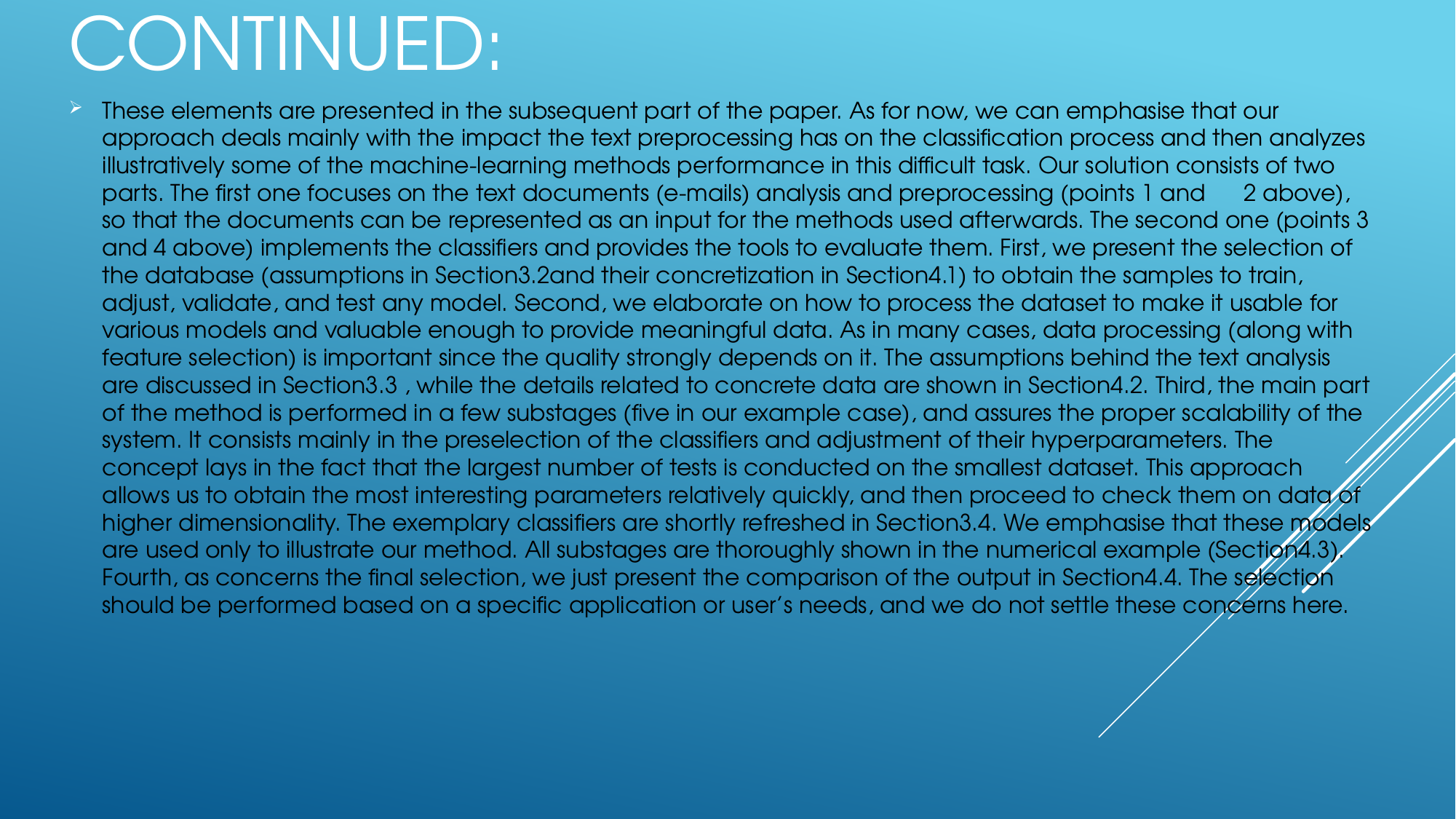

# Continued:
These elements are presented in the subsequent part of the paper. As for now, we can emphasise that our approach deals mainly with the impact the text preprocessing has on the classification process and then analyzes illustratively some of the machine-learning methods performance in this difficult task. Our solution consists of two parts. The first one focuses on the text documents (e-mails) analysis and preprocessing (points 1 and      2 above), so that the documents can be represented as an input for the methods used afterwards. The second one (points 3 and 4 above) implements the classifiers and provides the tools to evaluate them. First, we present the selection of the database (assumptions in Section3.2and their concretization in Section4.1) to obtain the samples to train, adjust, validate, and test any model. Second, we elaborate on how to process the dataset to make it usable for various models and valuable enough to provide meaningful data. As in many cases, data processing (along with feature selection) is important since the quality strongly depends on it. The assumptions behind the text analysis are discussed in Section3.3 , while the details related to concrete data are shown in Section4.2. Third, the main part of the method is performed in a few substages (five in our example case), and assures the proper scalability of the system. It consists mainly in the preselection of the classifiers and adjustment of their hyperparameters. The concept lays in the fact that the largest number of tests is conducted on the smallest dataset. This approach allows us to obtain the most interesting parameters relatively quickly, and then proceed to check them on data of higher dimensionality. The exemplary classifiers are shortly refreshed in Section3.4. We emphasise that these models are used only to illustrate our method. All substages are thoroughly shown in the numerical example (Section4.3). Fourth, as concerns the final selection, we just present the comparison of the output in Section4.4. The selection should be performed based on a specific application or user’s needs, and we do not settle these concerns here.